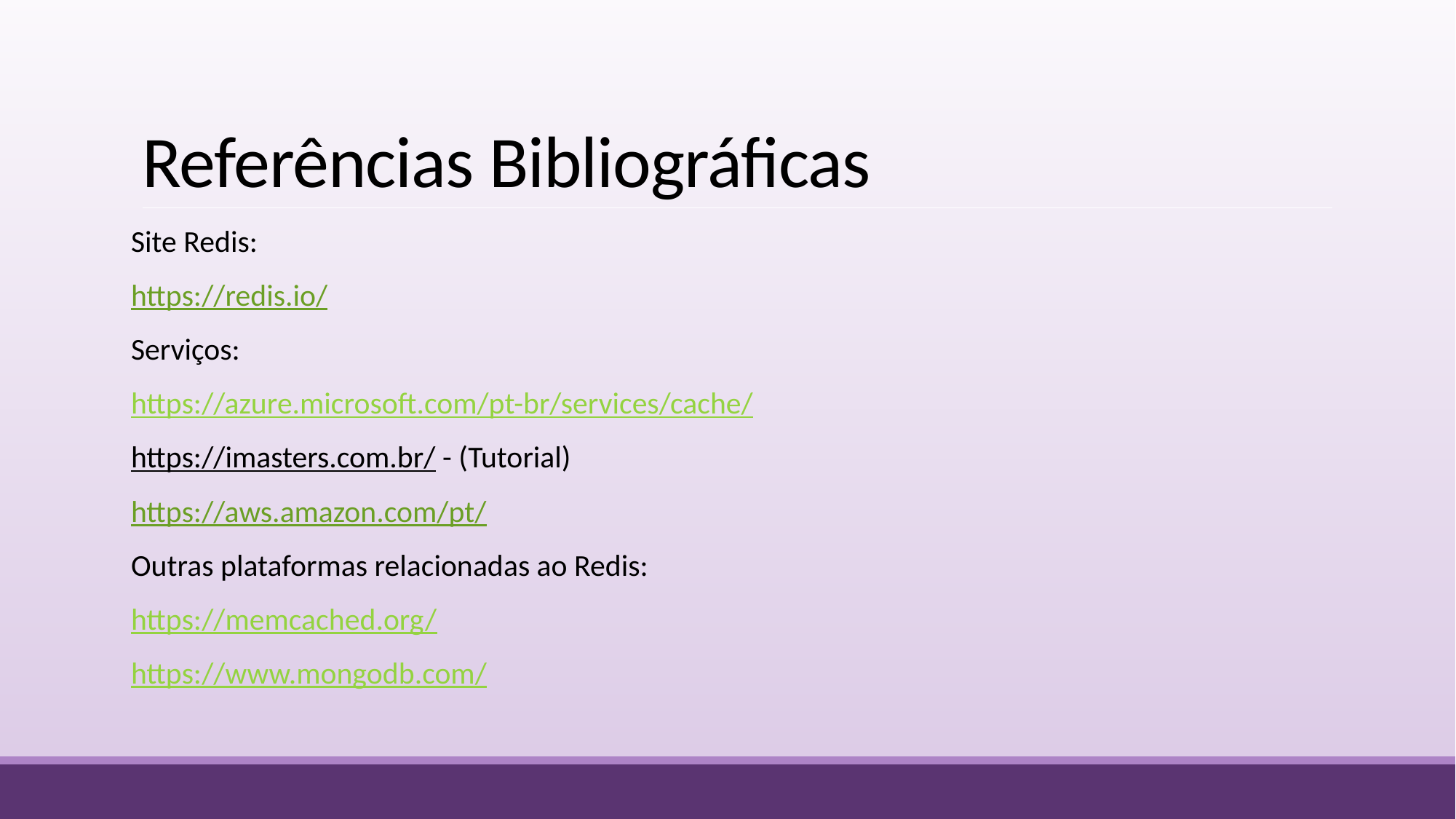

# Referências Bibliográficas
Site Redis:
https://redis.io/
Serviços:
https://azure.microsoft.com/pt-br/services/cache/
https://imasters.com.br/ - (Tutorial)
https://aws.amazon.com/pt/
Outras plataformas relacionadas ao Redis:
https://memcached.org/
https://www.mongodb.com/